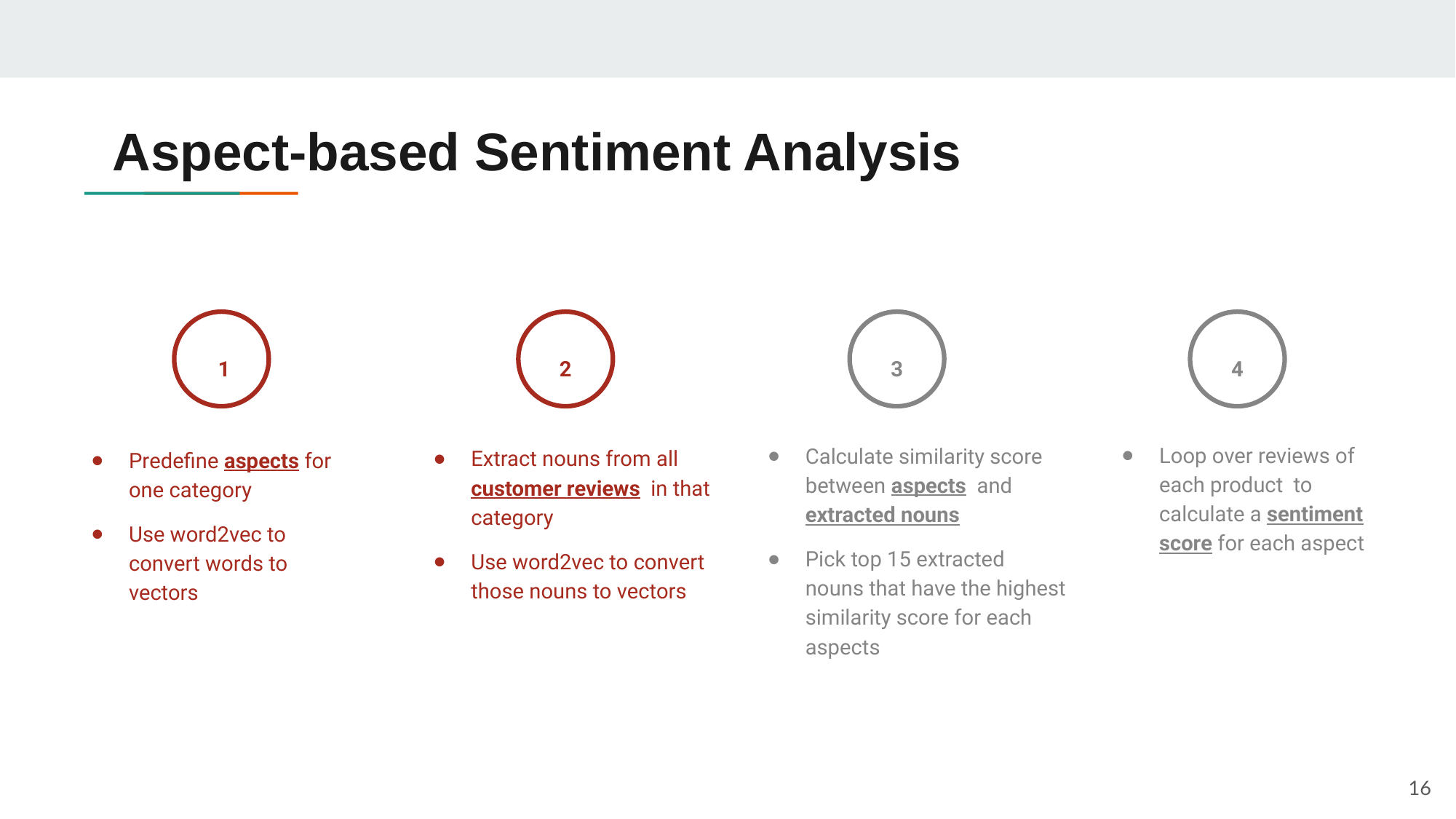

# Aspect-based Sentiment Analysis

 1
Predefine aspects for one category
Use word2vec to convert words to vectors

2
Extract nouns from all customer reviews  in that category
Use word2vec to convert those nouns to vectors

3
Calculate similarity score between aspects  and extracted nouns
Pick top 15 extracted nouns that have the highest similarity score for each aspects

4
Loop over reviews of each product  to calculate a sentiment score for each aspect

16